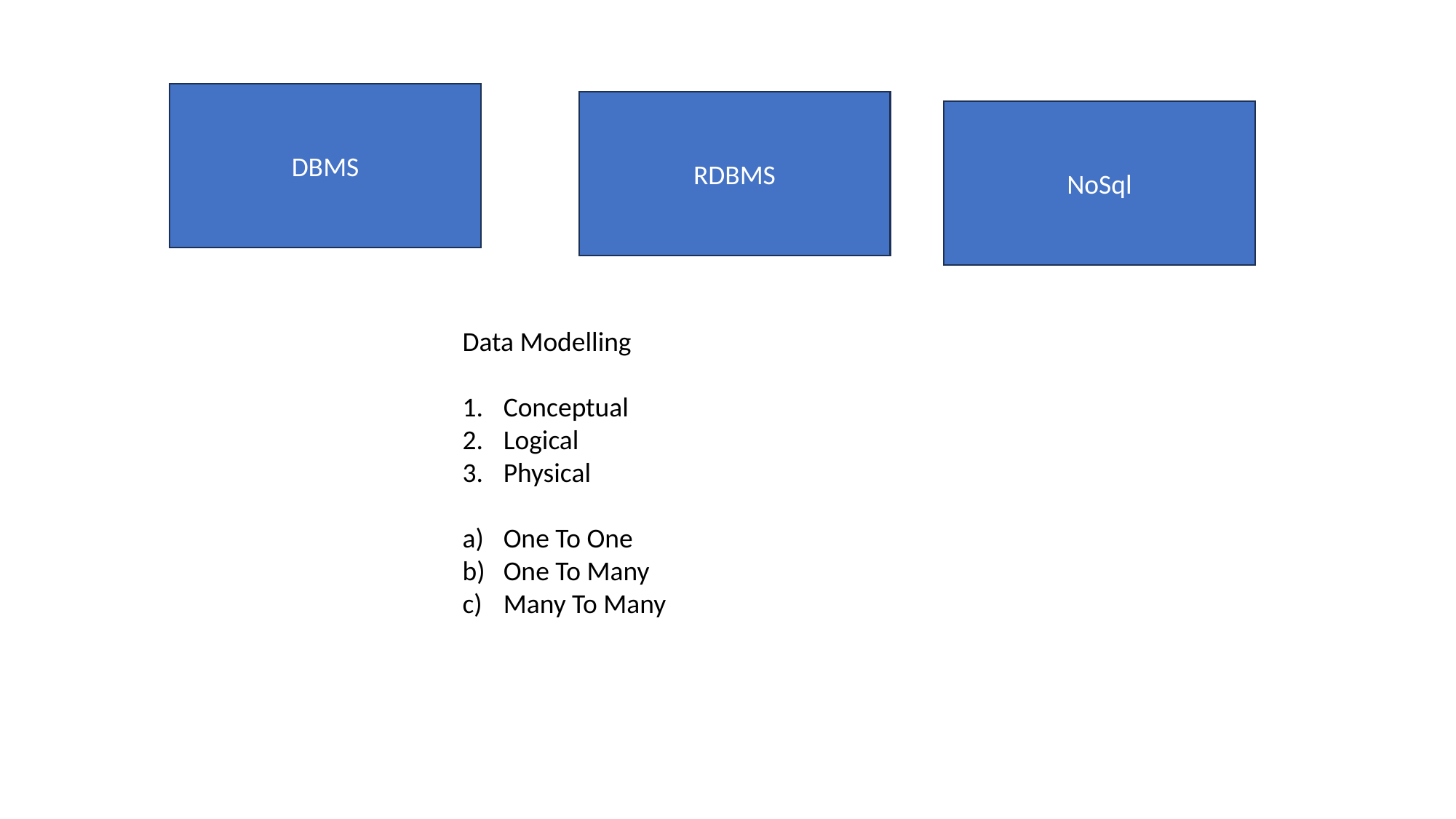

DBMS
RDBMS
NoSql
Data Modelling

Conceptual
Logical
Physical

One To One
One To Many
Many To Many